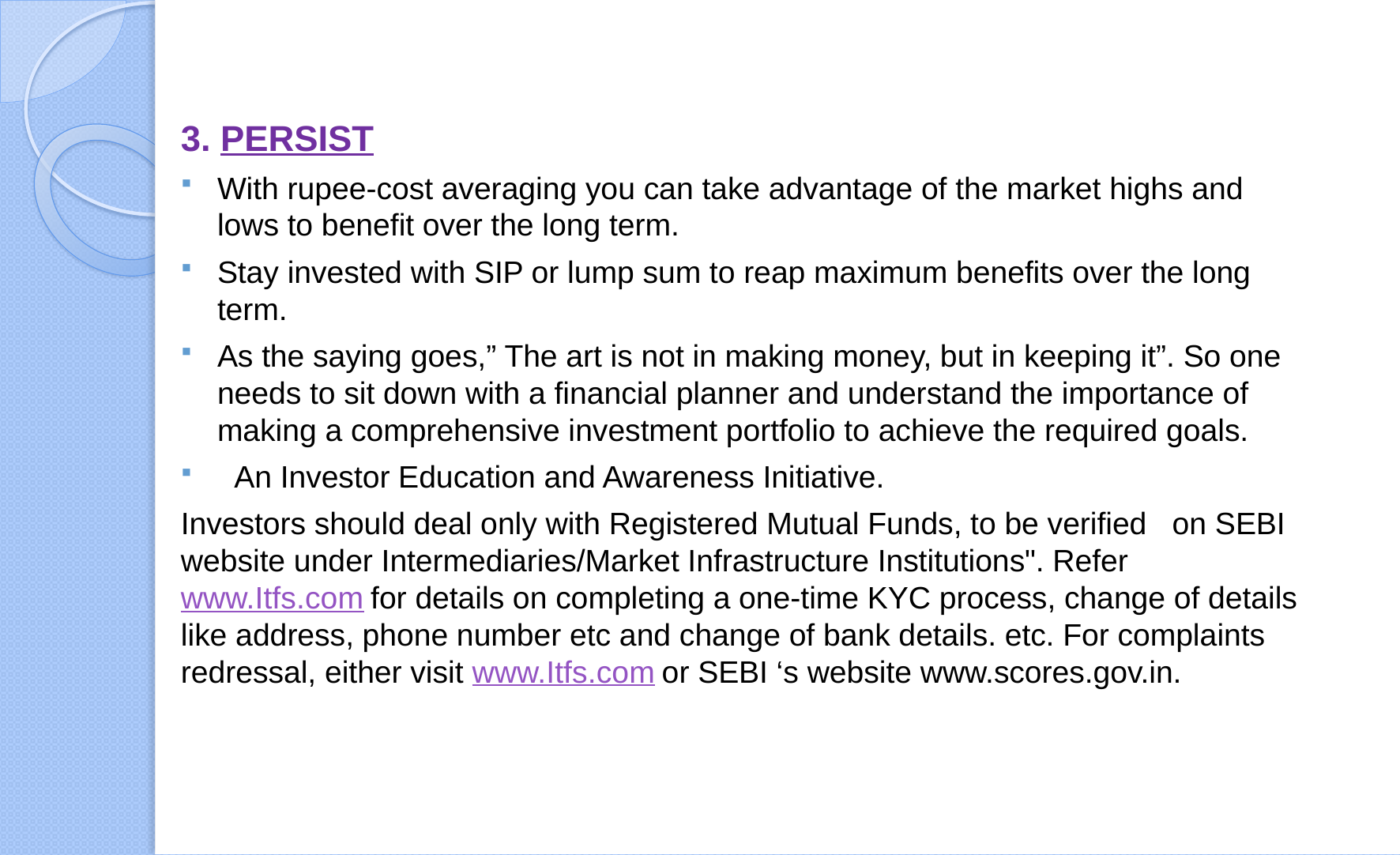

3. PERSIST
With rupee-cost averaging you can take advantage of the market highs and lows to benefit over the long term.
Stay invested with SIP or lump sum to reap maximum benefits over the long term.
As the saying goes,” The art is not in making money, but in keeping it”. So one needs to sit down with a financial planner and understand the importance of making a comprehensive investment portfolio to achieve the required goals.
  An Investor Education and Awareness Initiative.
Investors should deal only with Registered Mutual Funds, to be verified   on SEBI website under Intermediaries/Market Infrastructure Institutions". Refer www.Itfs.com for details on completing a one-time KYC process, change of details like address, phone number etc and change of bank details. etc. For complaints redressal, either visit www.Itfs.com or SEBI ‘s website www.scores.gov.in.